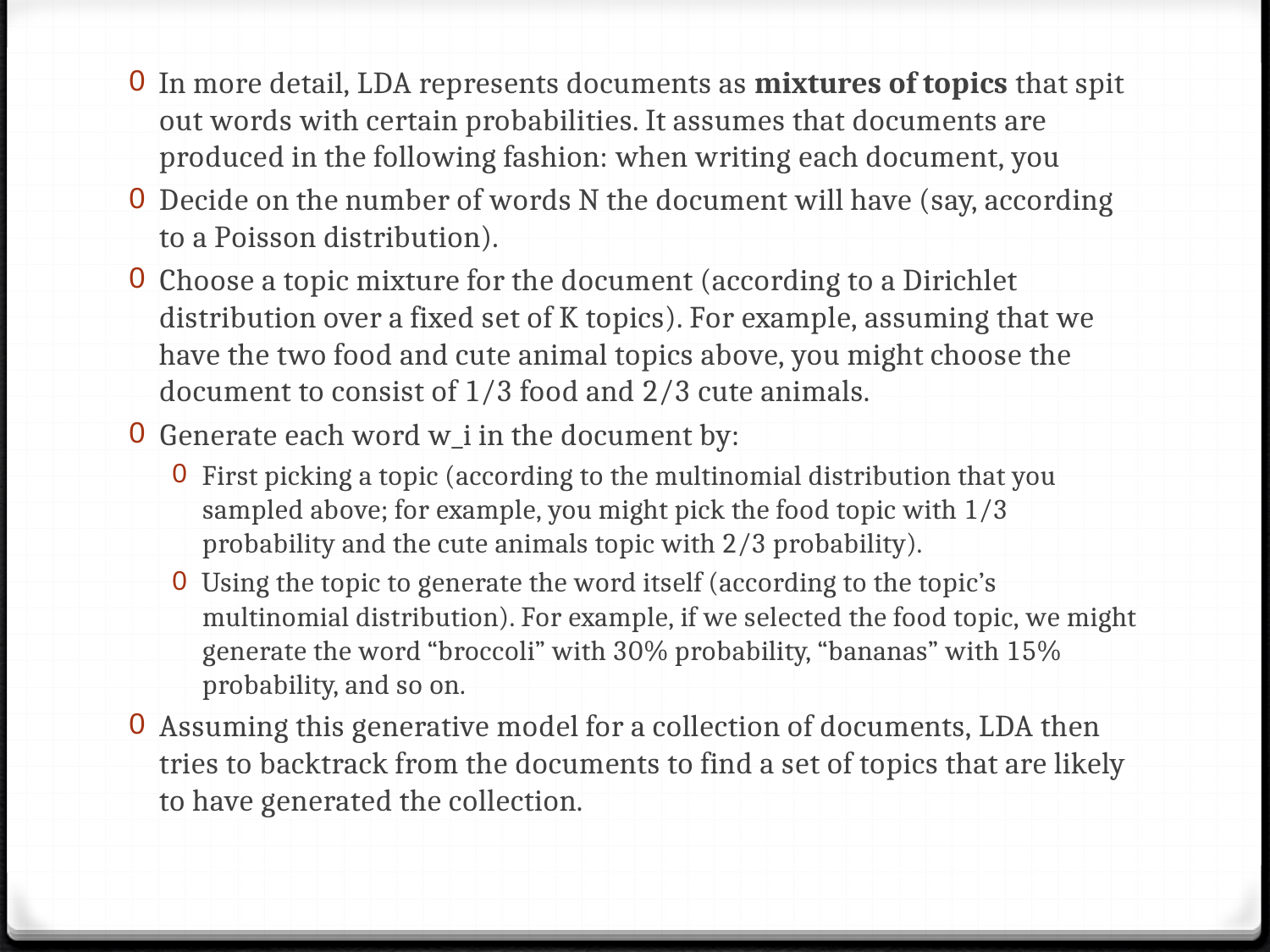

In more detail, LDA represents documents as mixtures of topics that spit out words with certain probabilities. It assumes that documents are produced in the following fashion: when writing each document, you
Decide on the number of words N the document will have (say, according to a Poisson distribution).
Choose a topic mixture for the document (according to a Dirichlet distribution over a fixed set of K topics). For example, assuming that we have the two food and cute animal topics above, you might choose the document to consist of 1/3 food and 2/3 cute animals.
Generate each word w_i in the document by:
First picking a topic (according to the multinomial distribution that you sampled above; for example, you might pick the food topic with 1/3 probability and the cute animals topic with 2/3 probability).
Using the topic to generate the word itself (according to the topic’s multinomial distribution). For example, if we selected the food topic, we might generate the word “broccoli” with 30% probability, “bananas” with 15% probability, and so on.
Assuming this generative model for a collection of documents, LDA then tries to backtrack from the documents to find a set of topics that are likely to have generated the collection.